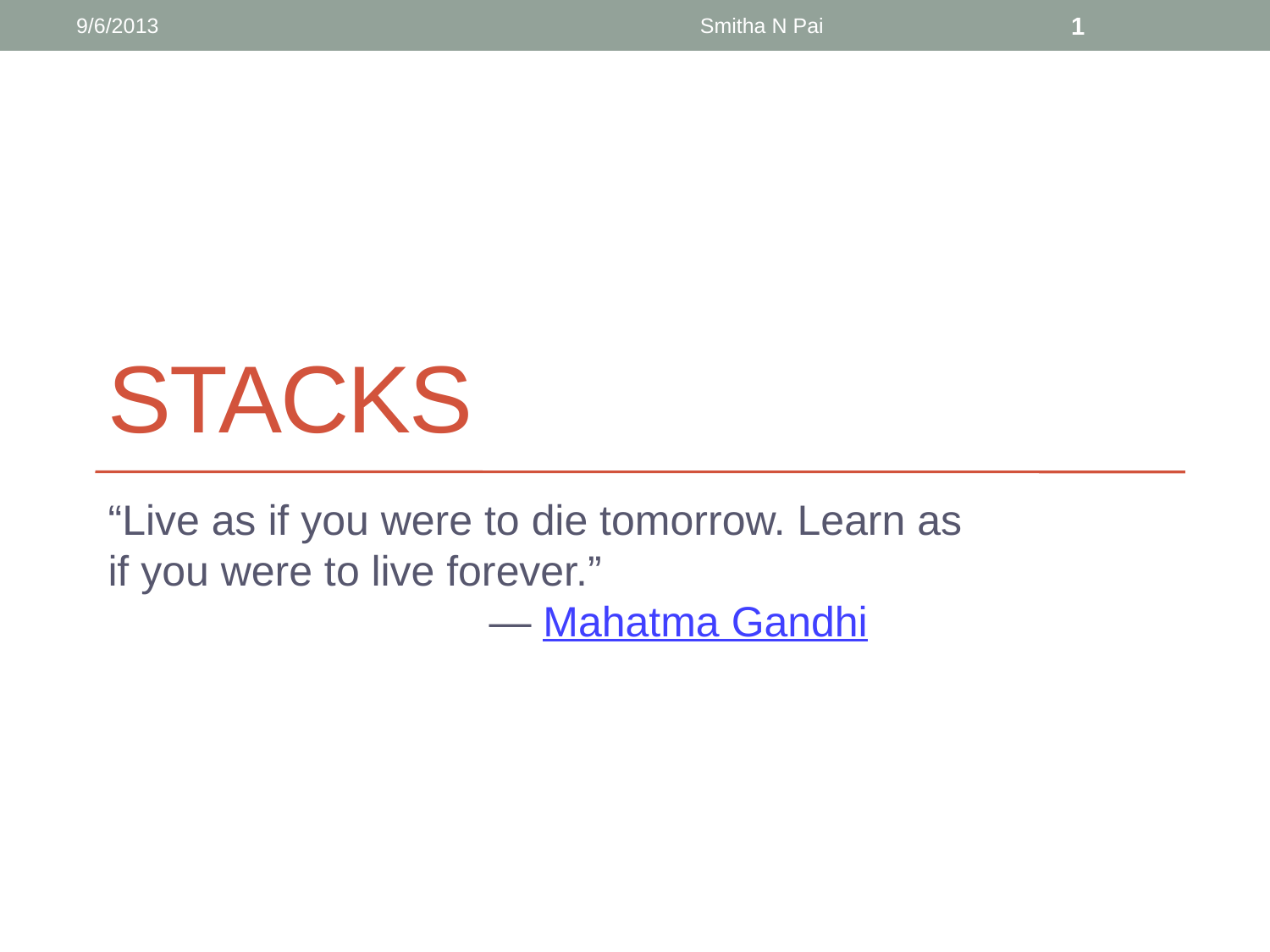

9/6/2013
Smitha N Pai
1
# Stacks
“Live as if you were to die tomorrow. Learn as if you were to live forever.”
			― Mahatma Gandhi